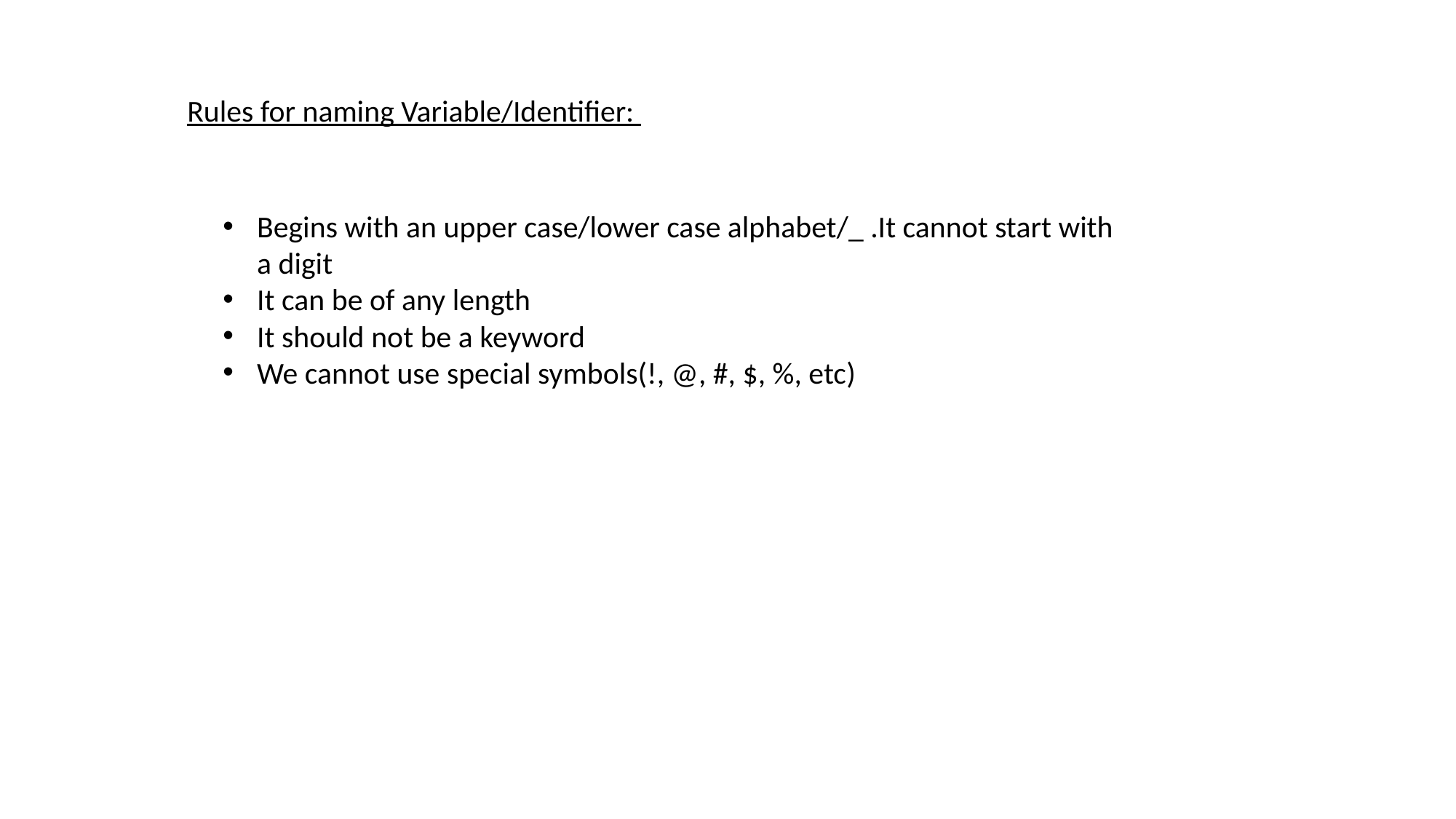

Rules for naming Variable/Identifier:
Begins with an upper case/lower case alphabet/_ .It cannot start with a digit
It can be of any length
It should not be a keyword
We cannot use special symbols(!, @, #, $, %, etc)